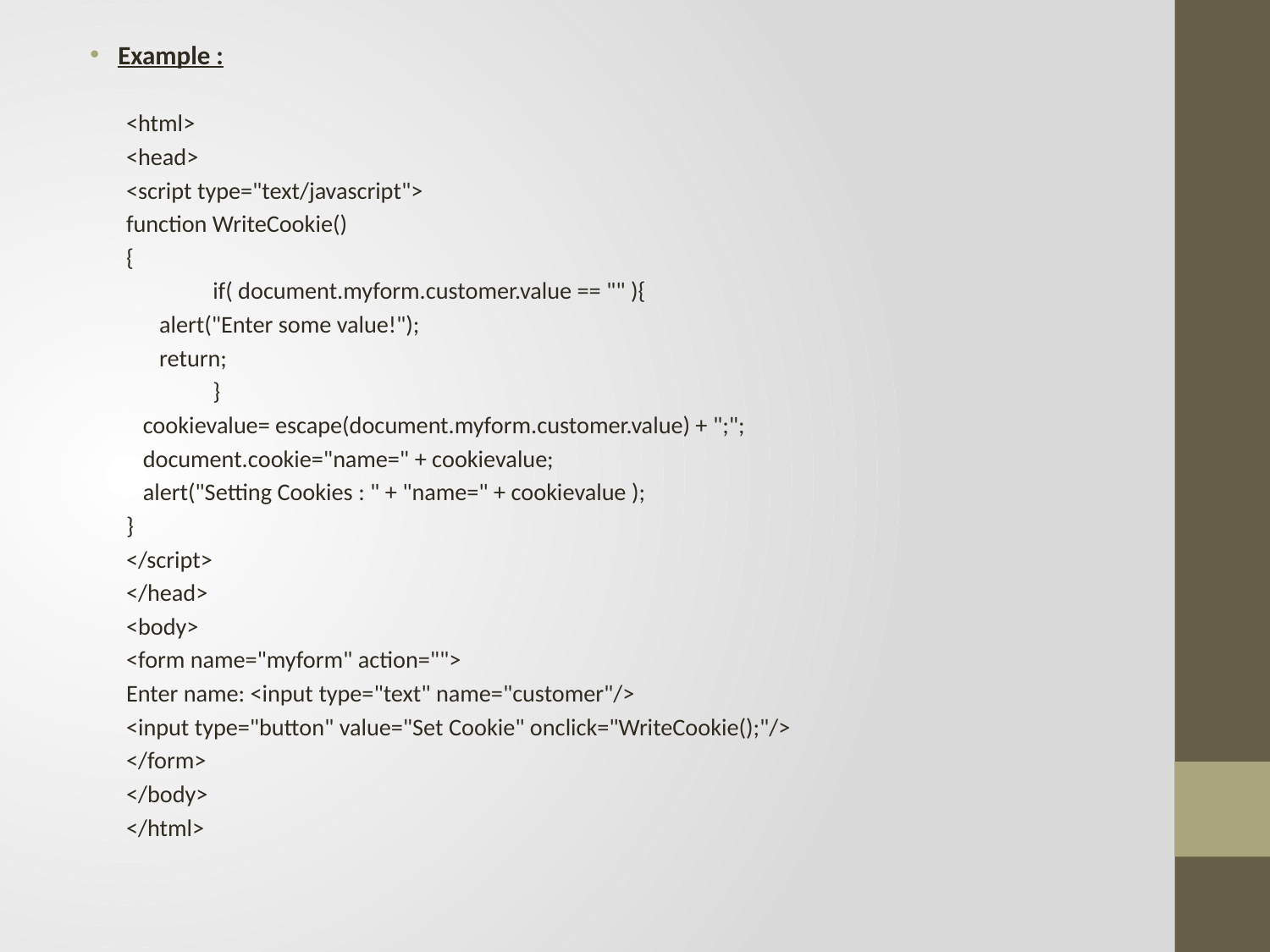

Example :

<html>
<head>
	<script type="text/javascript">
	function WriteCookie()
	{
   		if( document.myform.customer.value == "" ){
		      alert("Enter some value!");
		      return;
   	}
		   cookievalue= escape(document.myform.customer.value) + ";";
		   document.cookie="name=" + cookievalue;
		   alert("Setting Cookies : " + "name=" + cookievalue );
	}
	</script>
</head>
<body>
<form name="myform" action="">
Enter name: <input type="text" name="customer"/>
<input type="button" value="Set Cookie" onclick="WriteCookie();"/>
</form>
</body>
</html>